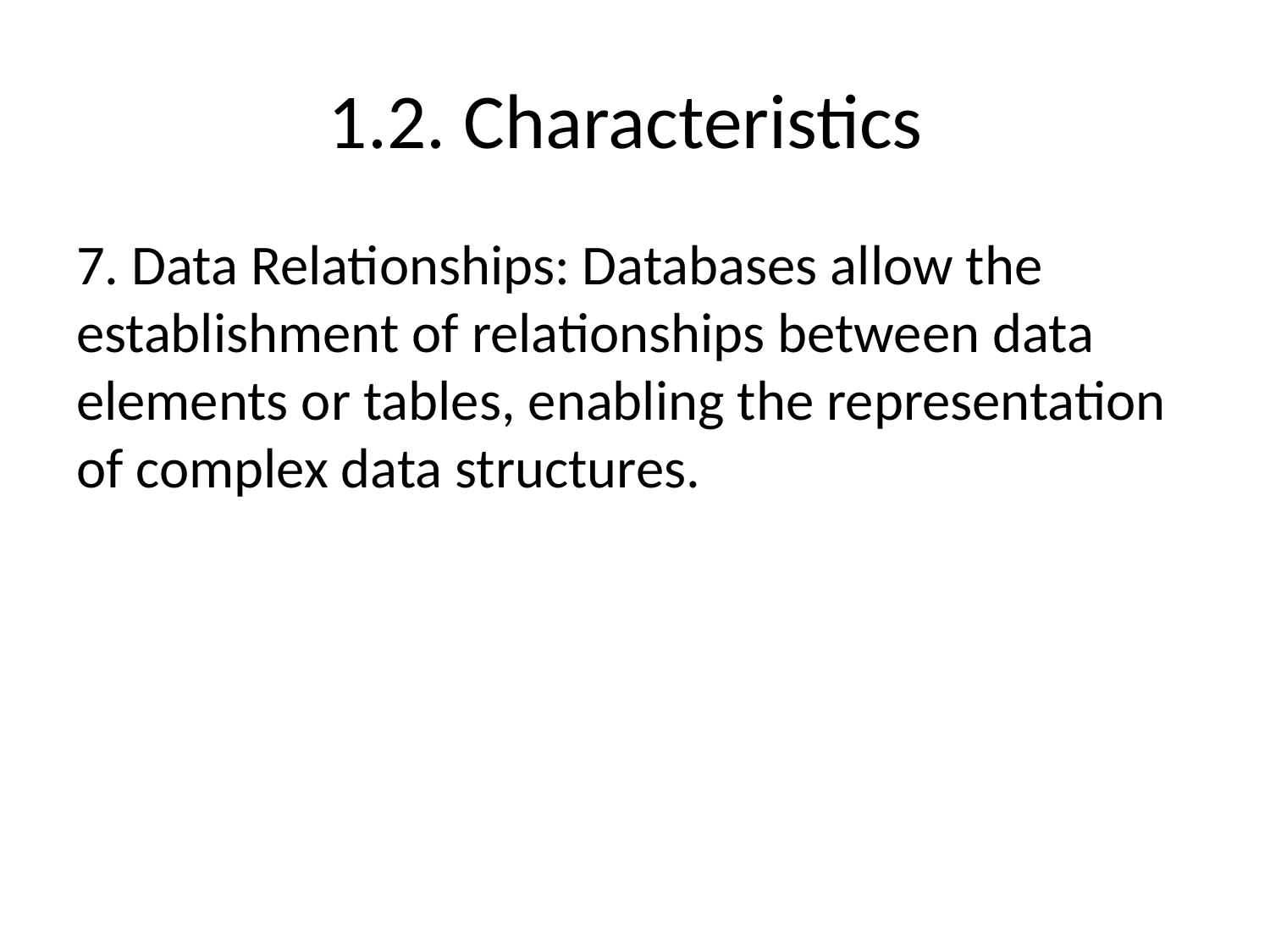

# 1.2. Characteristics
7. Data Relationships: Databases allow the establishment of relationships between data elements or tables, enabling the representation of complex data structures.